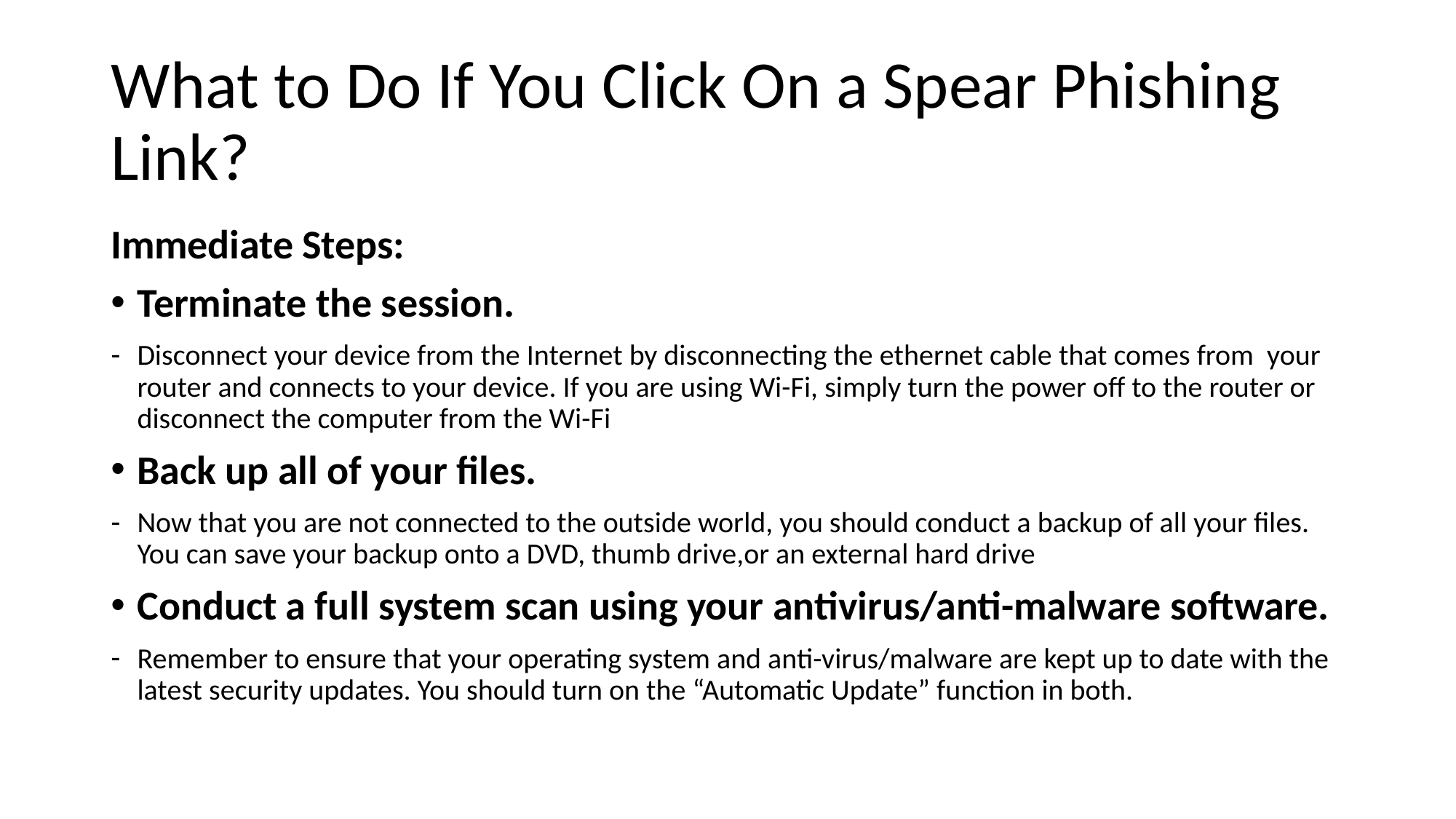

# What to Do If You Click On a Spear Phishing Link?
Immediate Steps:
Terminate the session.
Disconnect your device from the Internet by disconnecting the ethernet cable that comes from  your router and connects to your device. If you are using Wi-Fi, simply turn the power off to the router or disconnect the computer from the Wi-Fi
Back up all of your files.
Now that you are not connected to the outside world, you should conduct a backup of all your files. You can save your backup onto a DVD, thumb drive,or an external hard drive
Conduct a full system scan using your antivirus/anti-malware software.
Remember to ensure that your operating system and anti-virus/malware are kept up to date with the latest security updates. You should turn on the “Automatic Update” function in both.